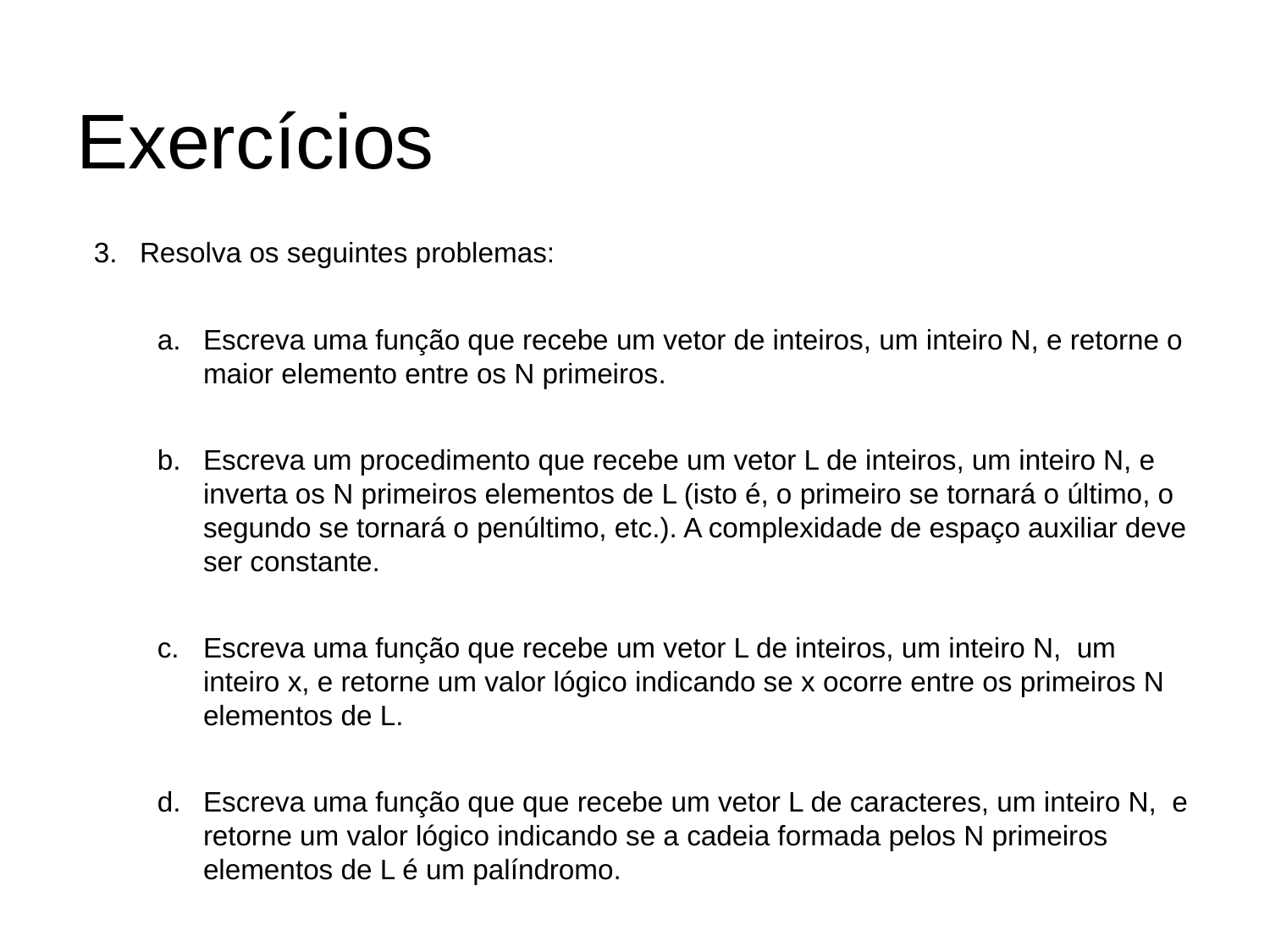

# Exercícios
Resolva os seguintes problemas:

Escreva uma função que recebe um vetor de inteiros, um inteiro N, e retorne o maior elemento entre os N primeiros.

Escreva um procedimento que recebe um vetor L de inteiros, um inteiro N, e inverta os N primeiros elementos de L (isto é, o primeiro se tornará o último, o segundo se tornará o penúltimo, etc.). A complexidade de espaço auxiliar deve ser constante.

Escreva uma função que recebe um vetor L de inteiros, um inteiro N,  um inteiro x, e retorne um valor lógico indicando se x ocorre entre os primeiros N elementos de L.

Escreva uma função que que recebe um vetor L de caracteres, um inteiro N,  e retorne um valor lógico indicando se a cadeia formada pelos N primeiros elementos de L é um palíndromo.